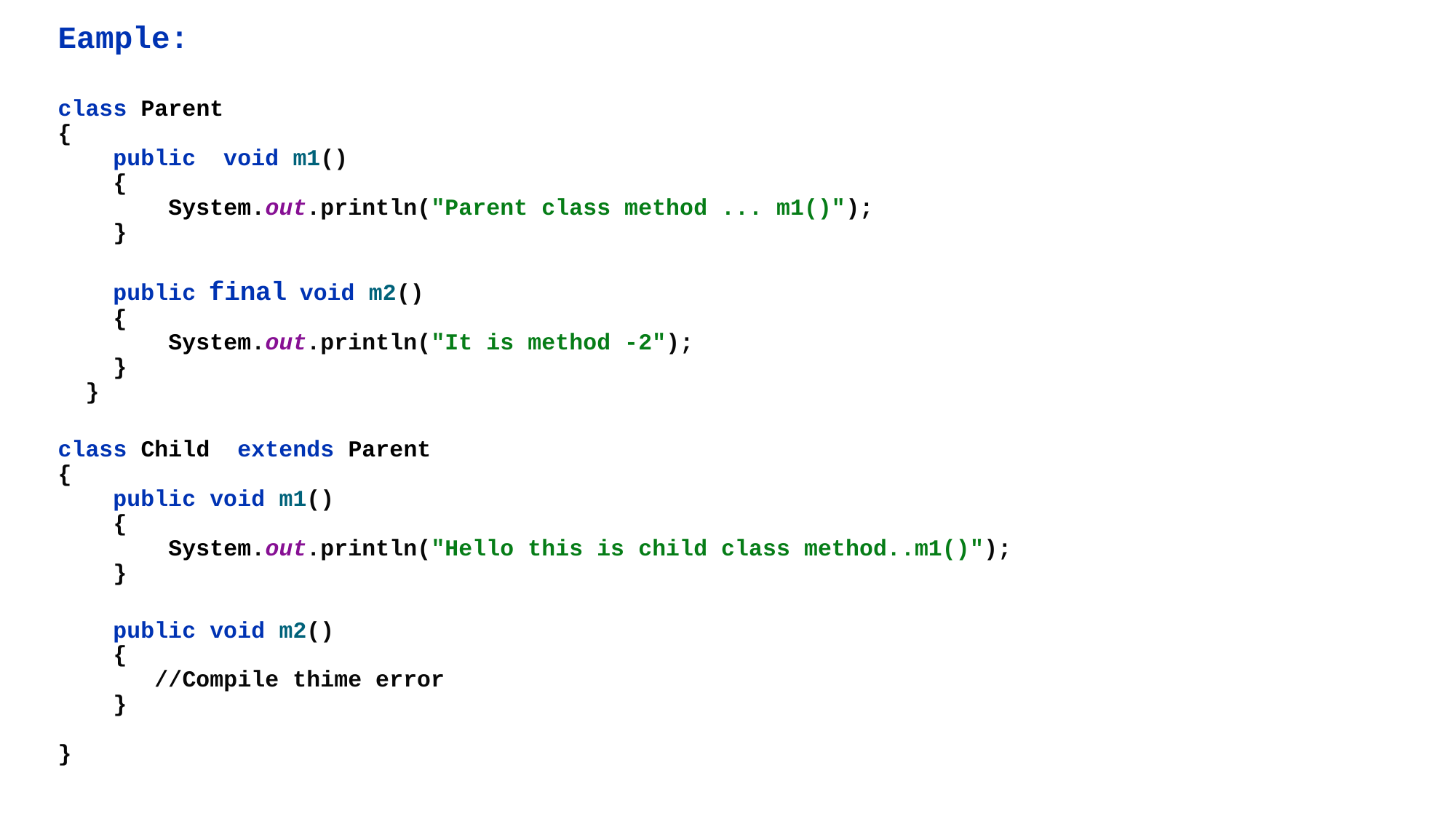

Eample:

class Parent
{
    public  void m1()
    {
        System.out.println("Parent class method ... m1()");
    }
    public final void m2()
    {
        System.out.println("It is method -2");
    }
  }
class Child  extends Parent
{
    public void m1()
    {
        System.out.println("Hello this is child class method..m1()");
    }
    public void m2()
    {
       //Compile thime error
    }
}

#